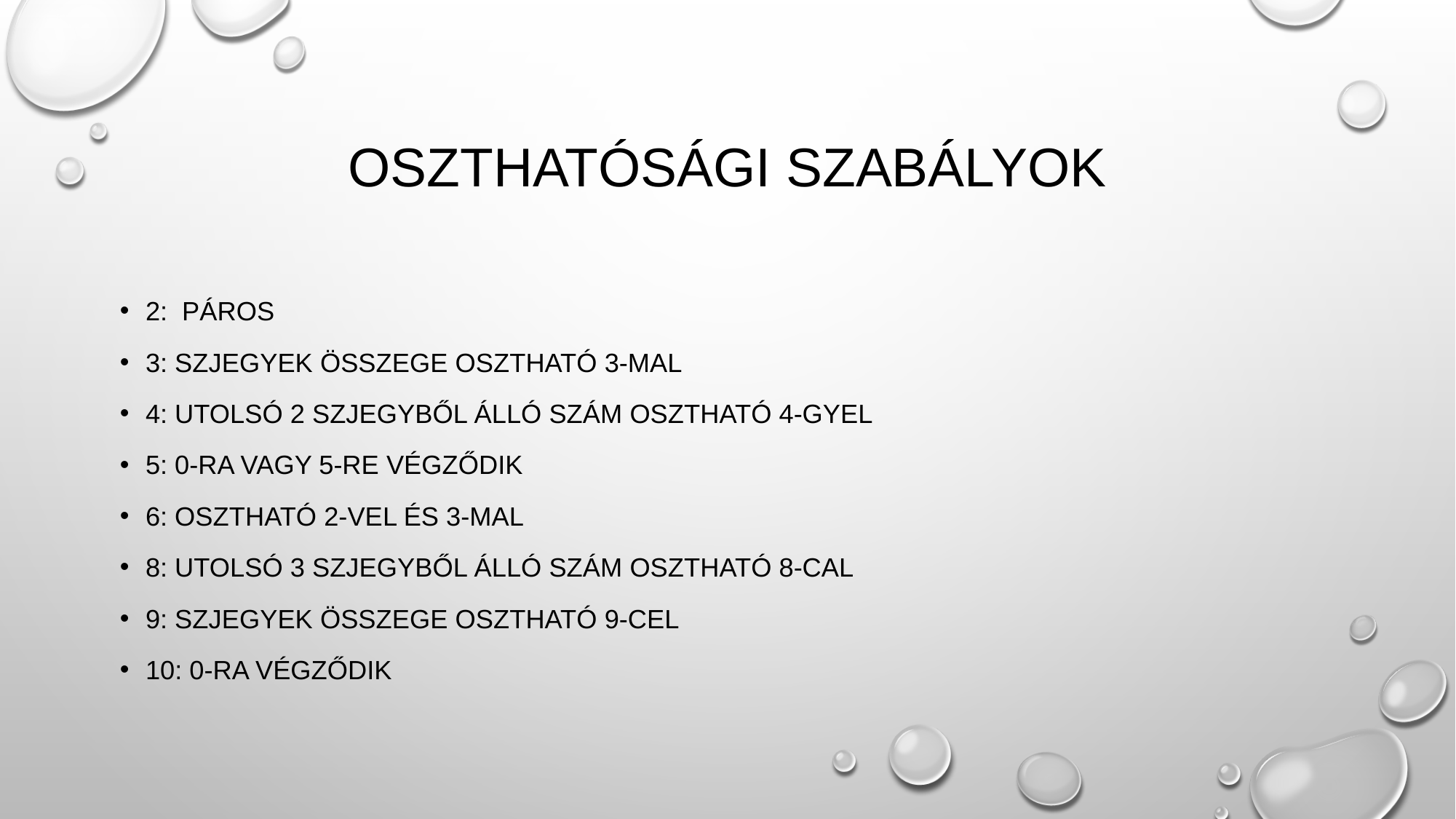

# Oszthatósági szabályok
2:  páros
3: szjegyek összege osztható 3-mal
4: utolsó 2 szjegyből álló szám osztható 4-gyel
5: 0-ra vagy 5-re végződik
6: osztható 2-vel és 3-mal
8: utolsó 3 szjegyből álló szám osztható 8-cal
9: szjegyek összege osztható 9-cel
10: 0-ra végződik